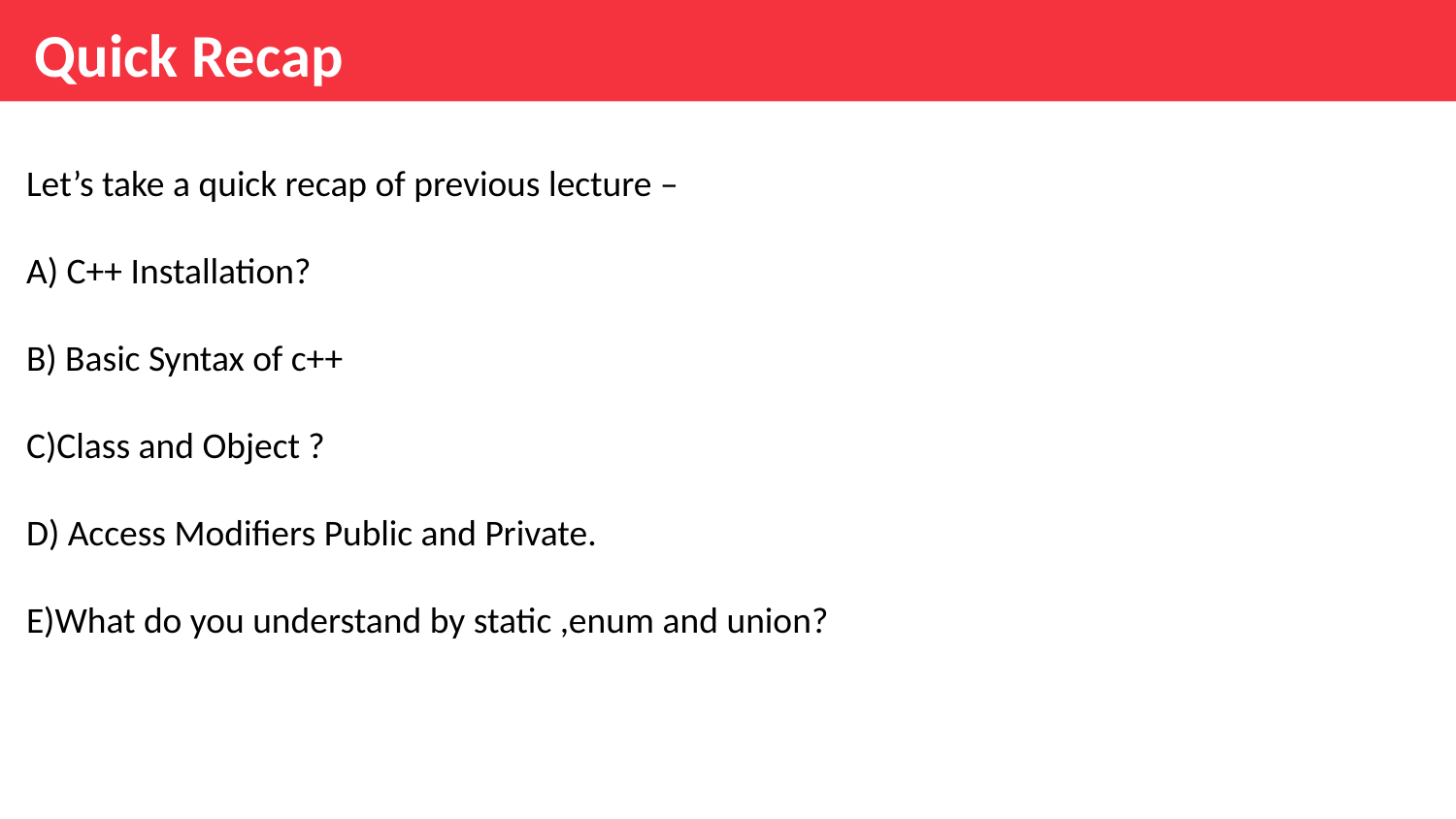

Quick Recap

Let’s take a quick recap of previous lecture –
A) C++ Installation?
B) Basic Syntax of c++
C)Class and Object ?
D) Access Modifiers Public and Private.
E)What do you understand by static ,enum and union?